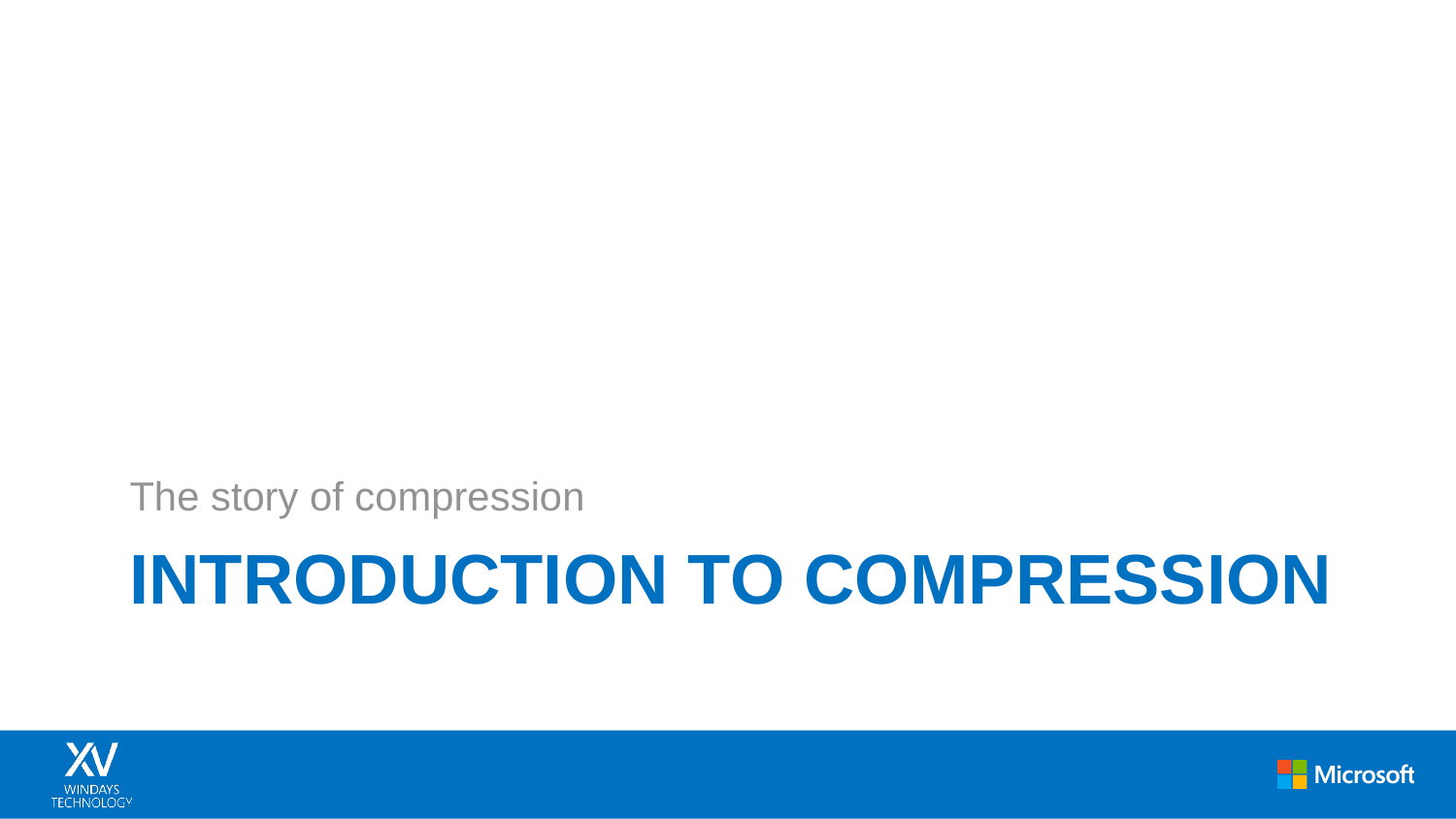

The story of compression
# Introduction to COMPRESSION